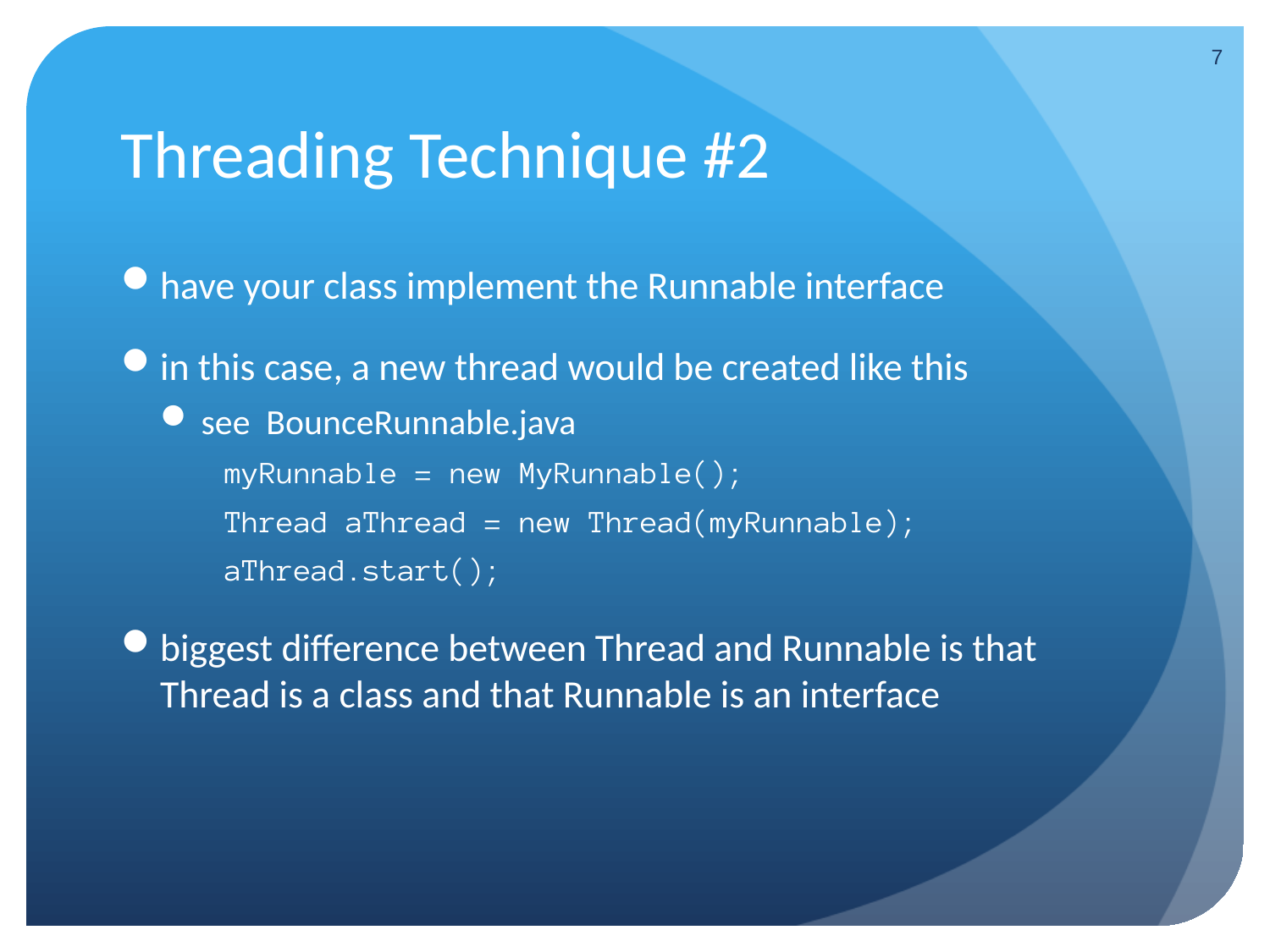

7
# Threading Technique #2
have your class implement the Runnable interface
in this case, a new thread would be created like this
see  BounceRunnable.java
myRunnable = new MyRunnable();
Thread aThread = new Thread(myRunnable);
aThread.start();
biggest difference between Thread and Runnable is that Thread is a class and that Runnable is an interface